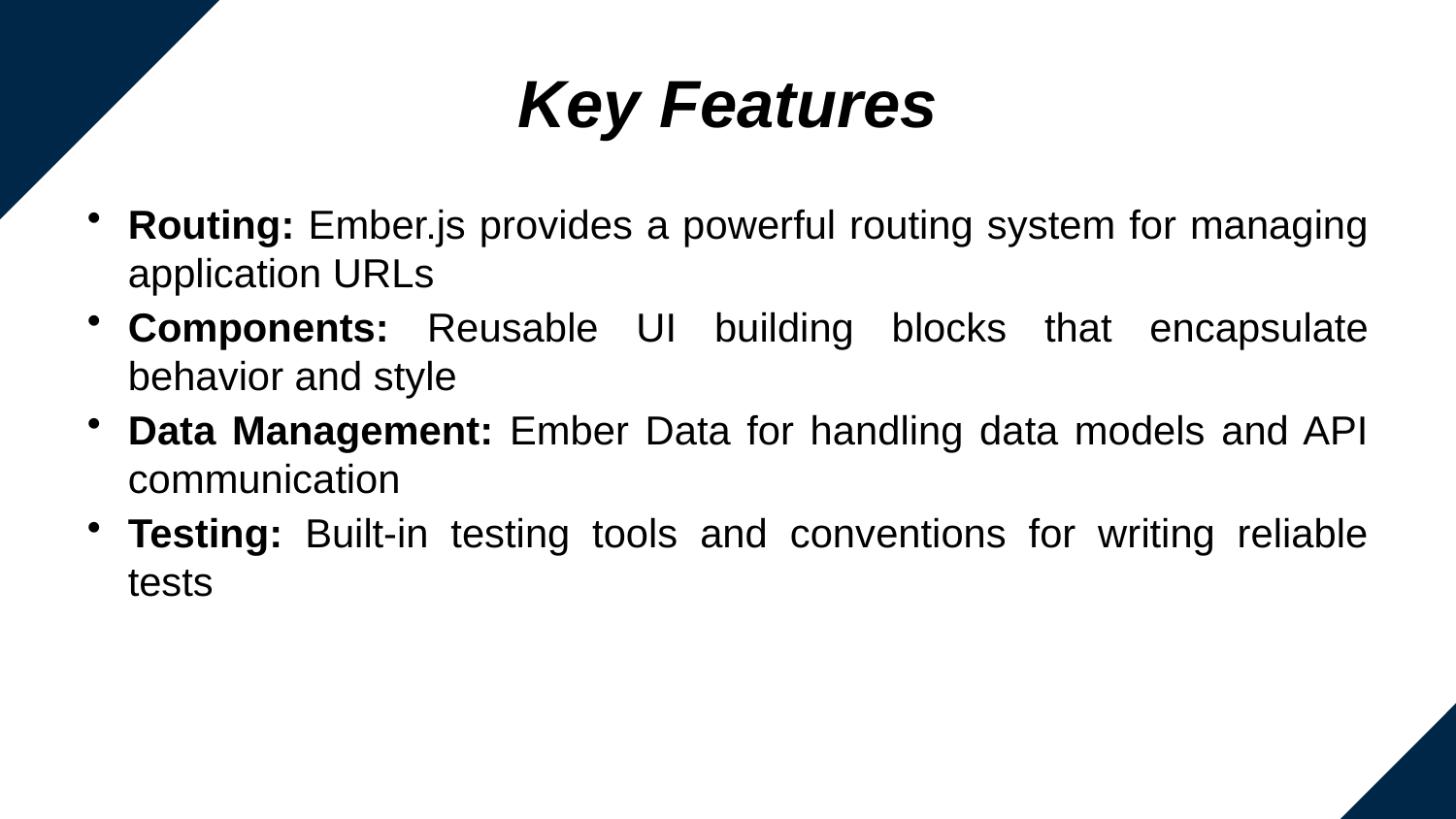

# Key Features
Routing: Ember.js provides a powerful routing system for managing application URLs
Components: Reusable UI building blocks that encapsulate behavior and style
Data Management: Ember Data for handling data models and API communication
Testing: Built-in testing tools and conventions for writing reliable tests